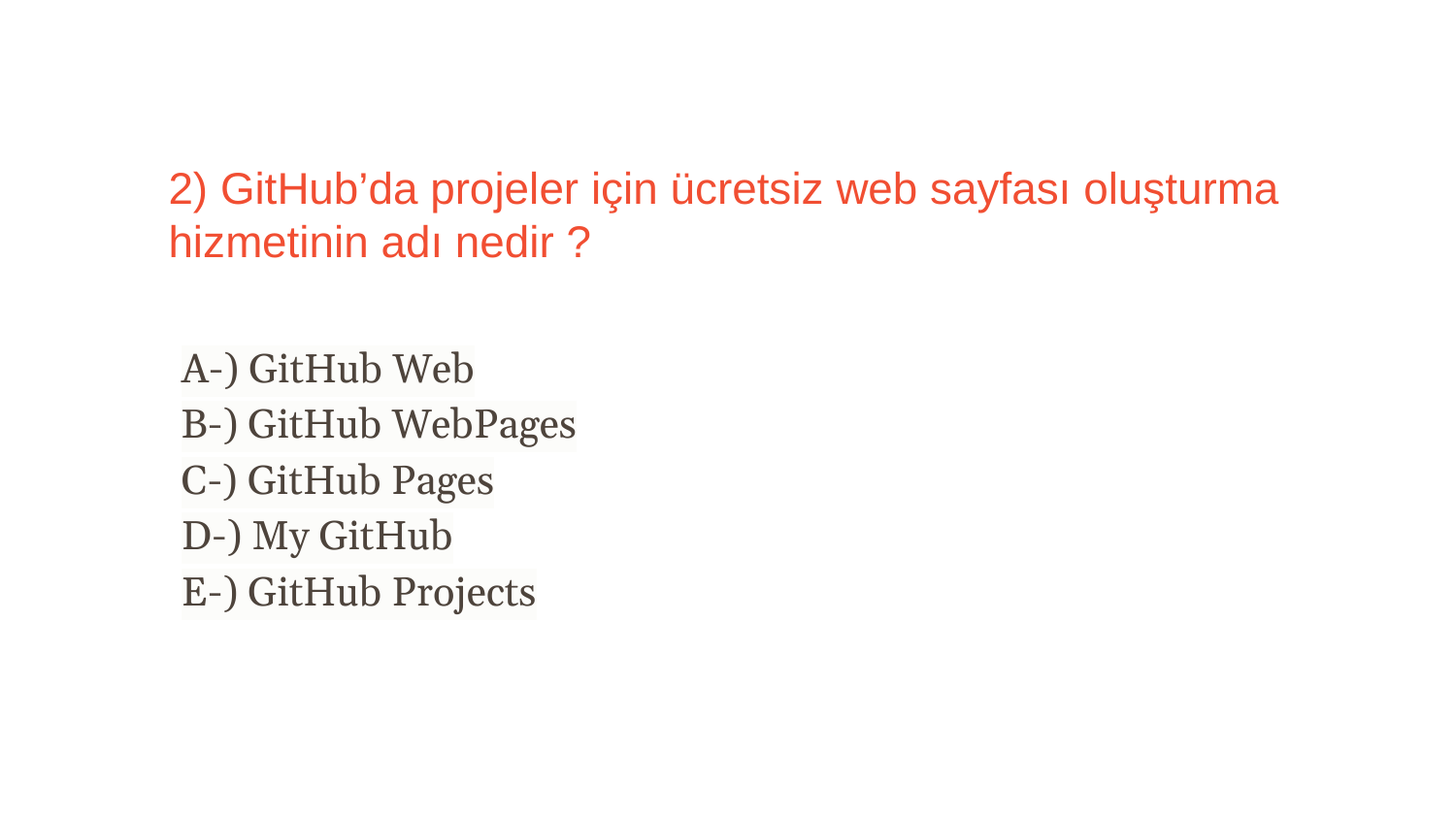

2) GitHub’da projeler için ücretsiz web sayfası oluşturma hizmetinin adı nedir ?
A-) GitHub Web
B-) GitHub WebPages
C-) GitHub Pages
D-) My GitHub
E-) GitHub Projects